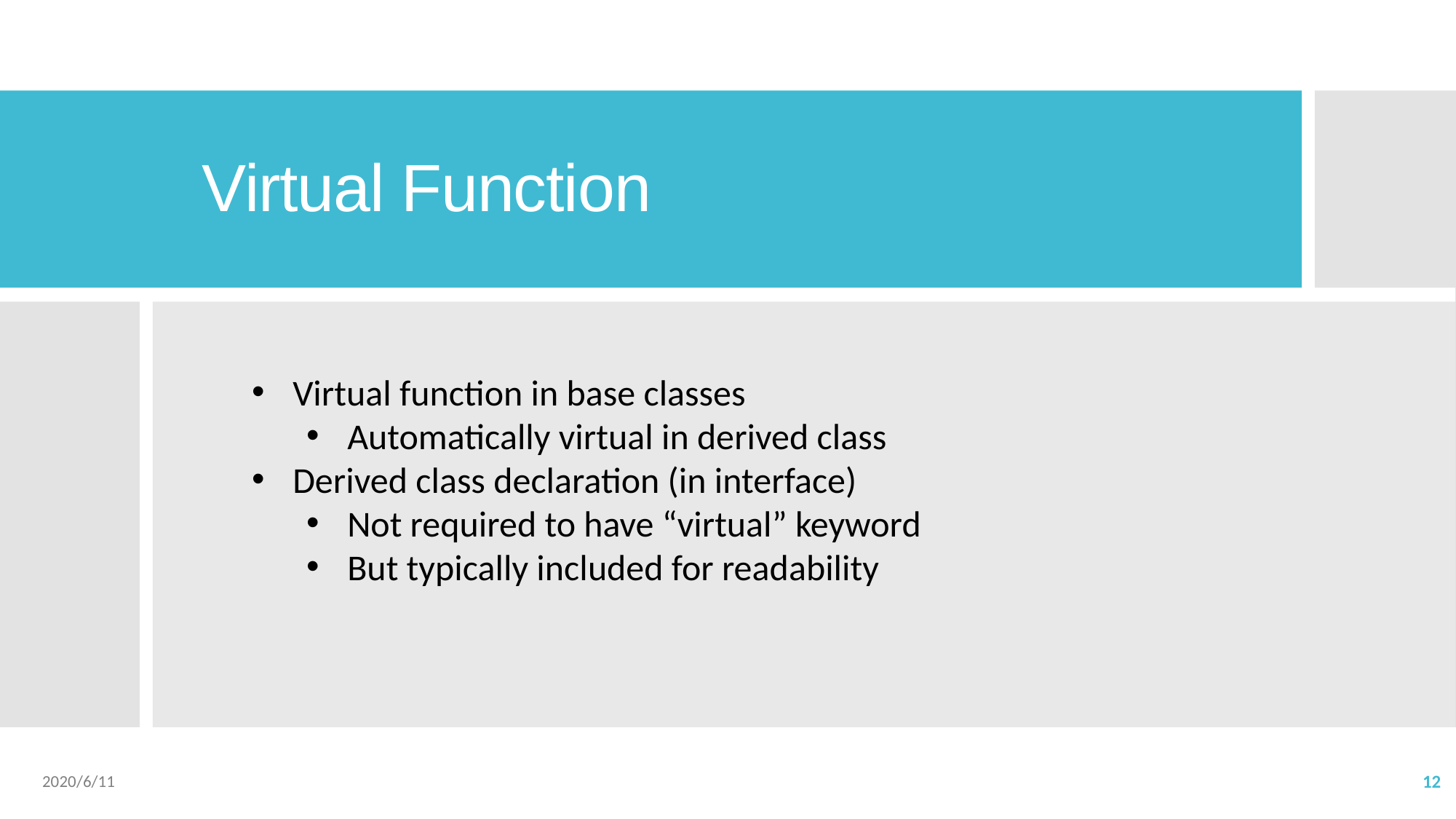

# Virtual Function

Virtual function in base classes
Automatically virtual in derived class
Derived class declaration (in interface)
Not required to have “virtual” keyword
But typically included for readability

2020/6/11
12